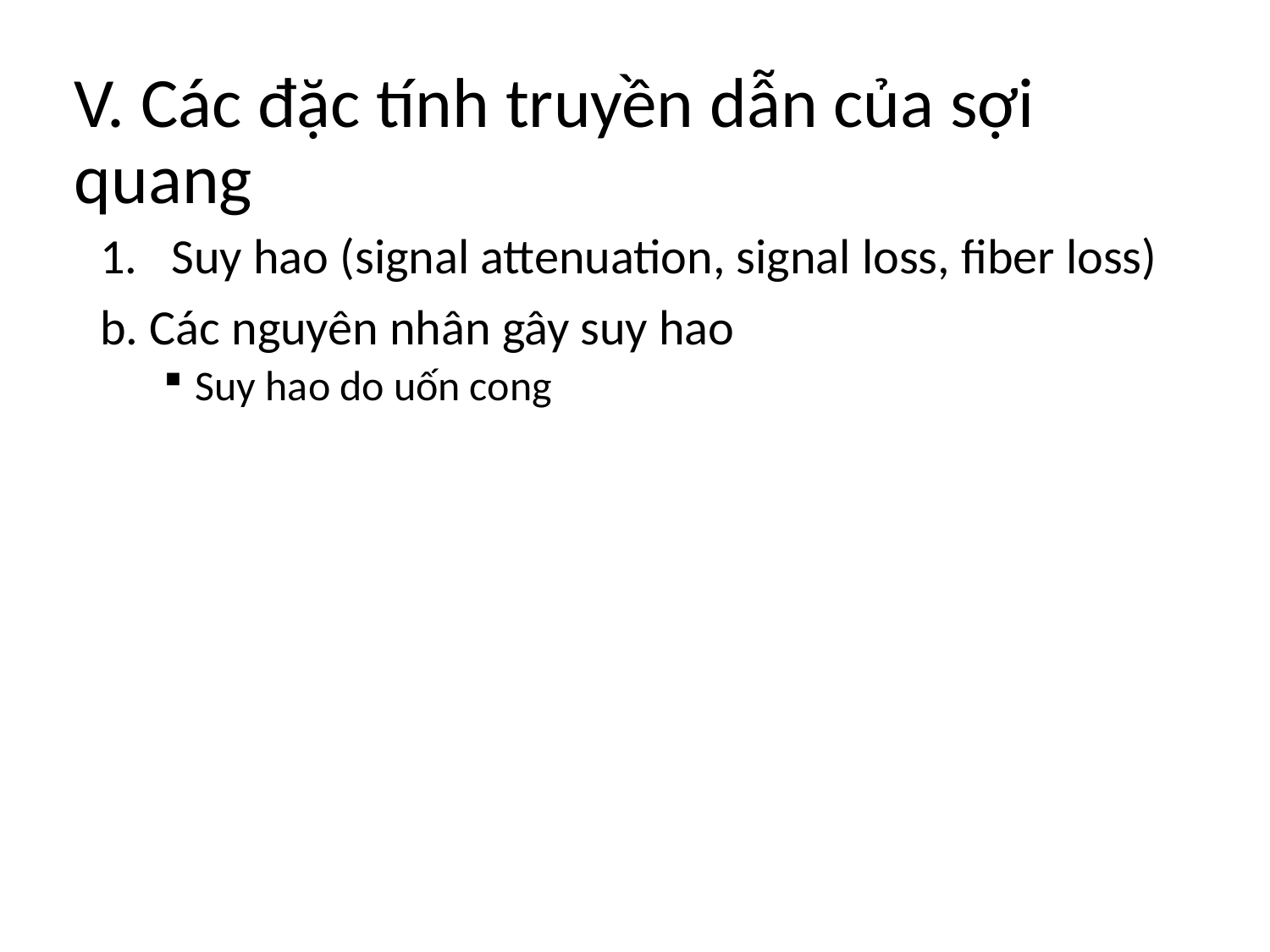

# V. Các đặc tính truyền dẫn của sợi quang
Suy hao (signal attenuation, signal loss, fiber loss)
b. Các nguyên nhân gây suy hao
Suy hao do uốn cong